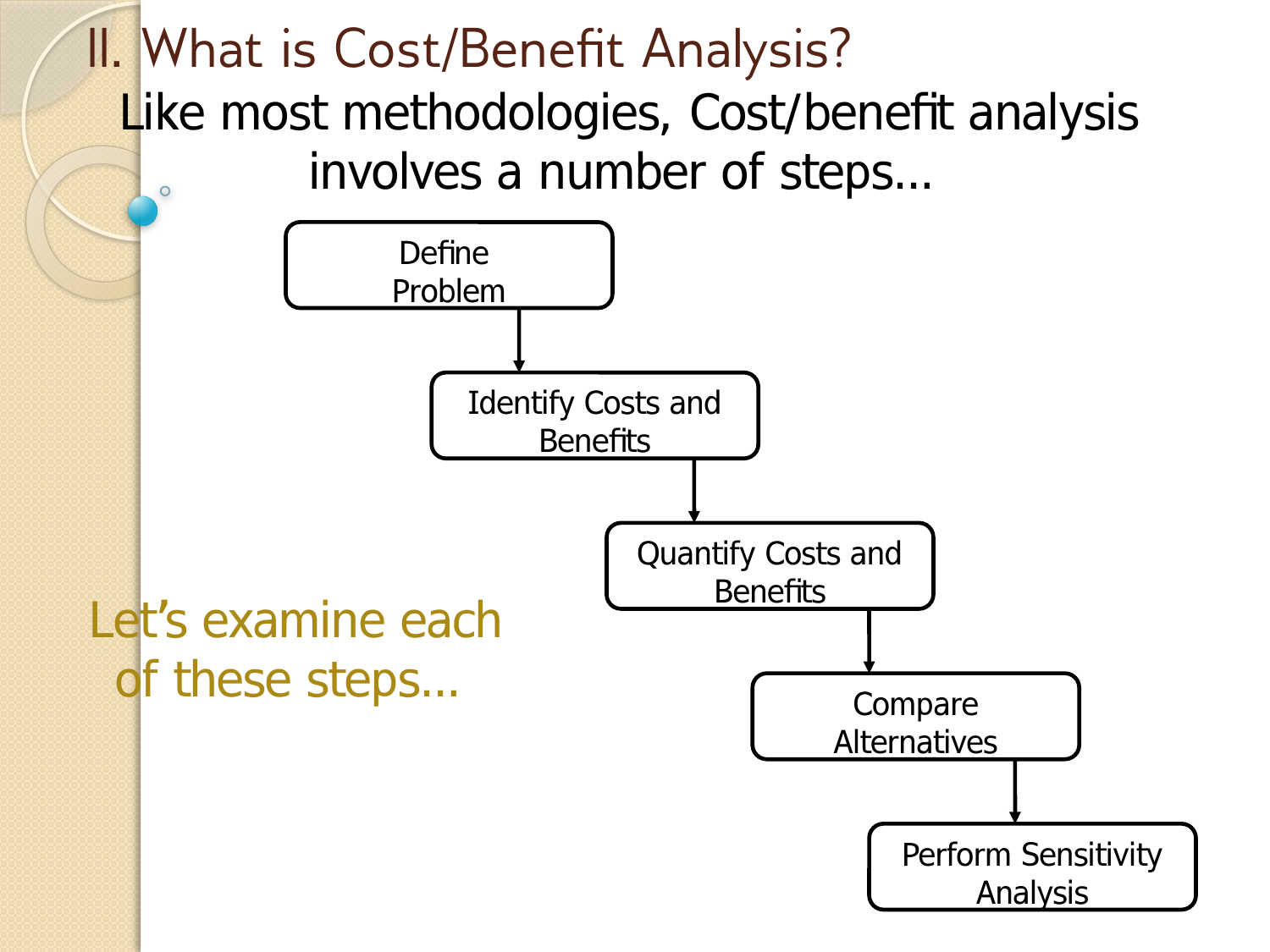

# II. What is Cost/Benefit Analysis?
Like most methodologies, Cost/benefit analysis involves a number of steps…
Define
Problem

Identify Costs and Benefits

Quantify Costs and Benefits

Compare
Alternatives

Perform Sensitivity Analysis
Let’s examine each of these steps…